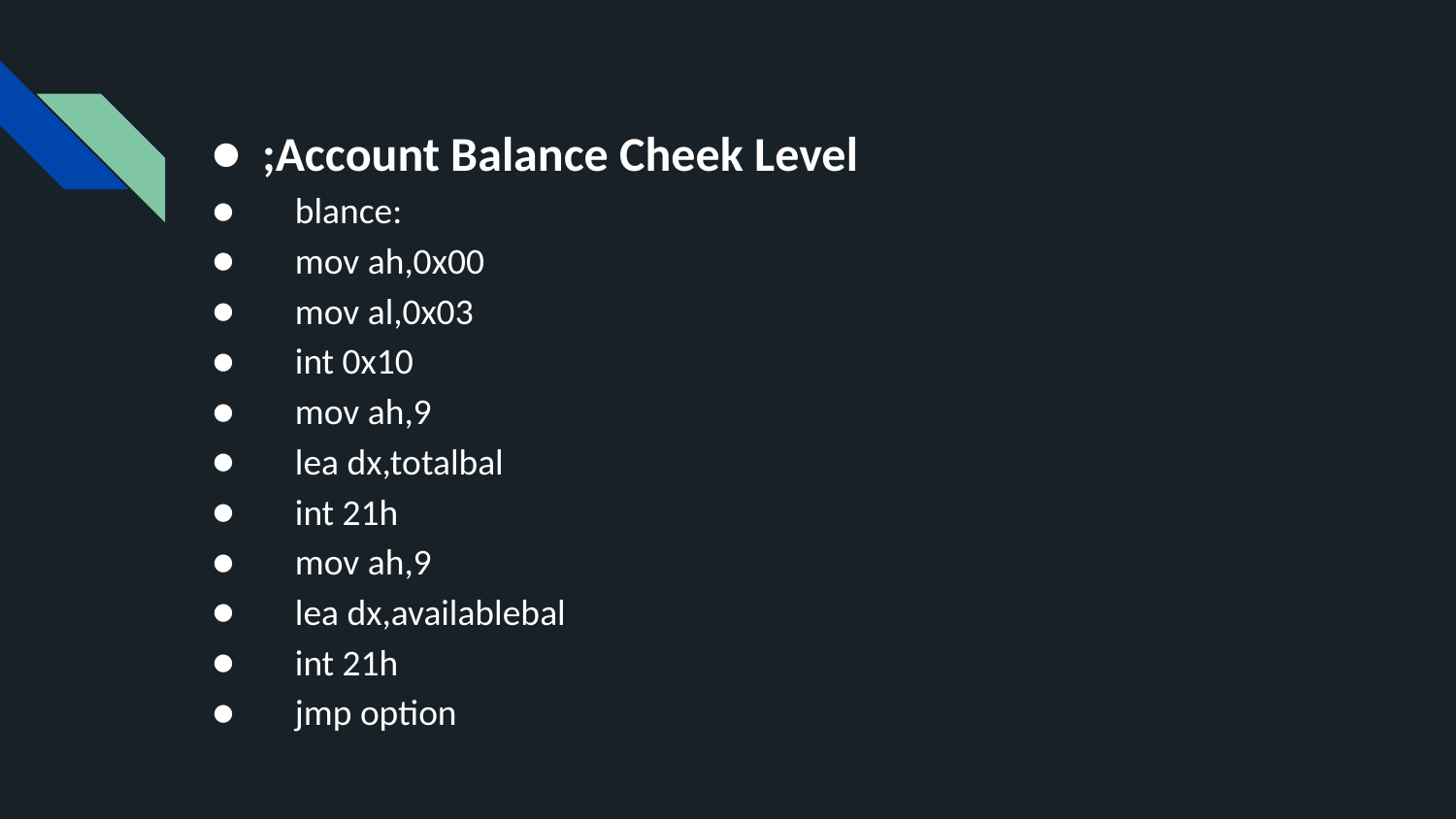

#
;Account Balance Cheek Level
    blance:
    mov ah,0x00
    mov al,0x03
    int 0x10
    mov ah,9
    lea dx,totalbal
    int 21h
    mov ah,9
    lea dx,availablebal
    int 21h
    jmp option